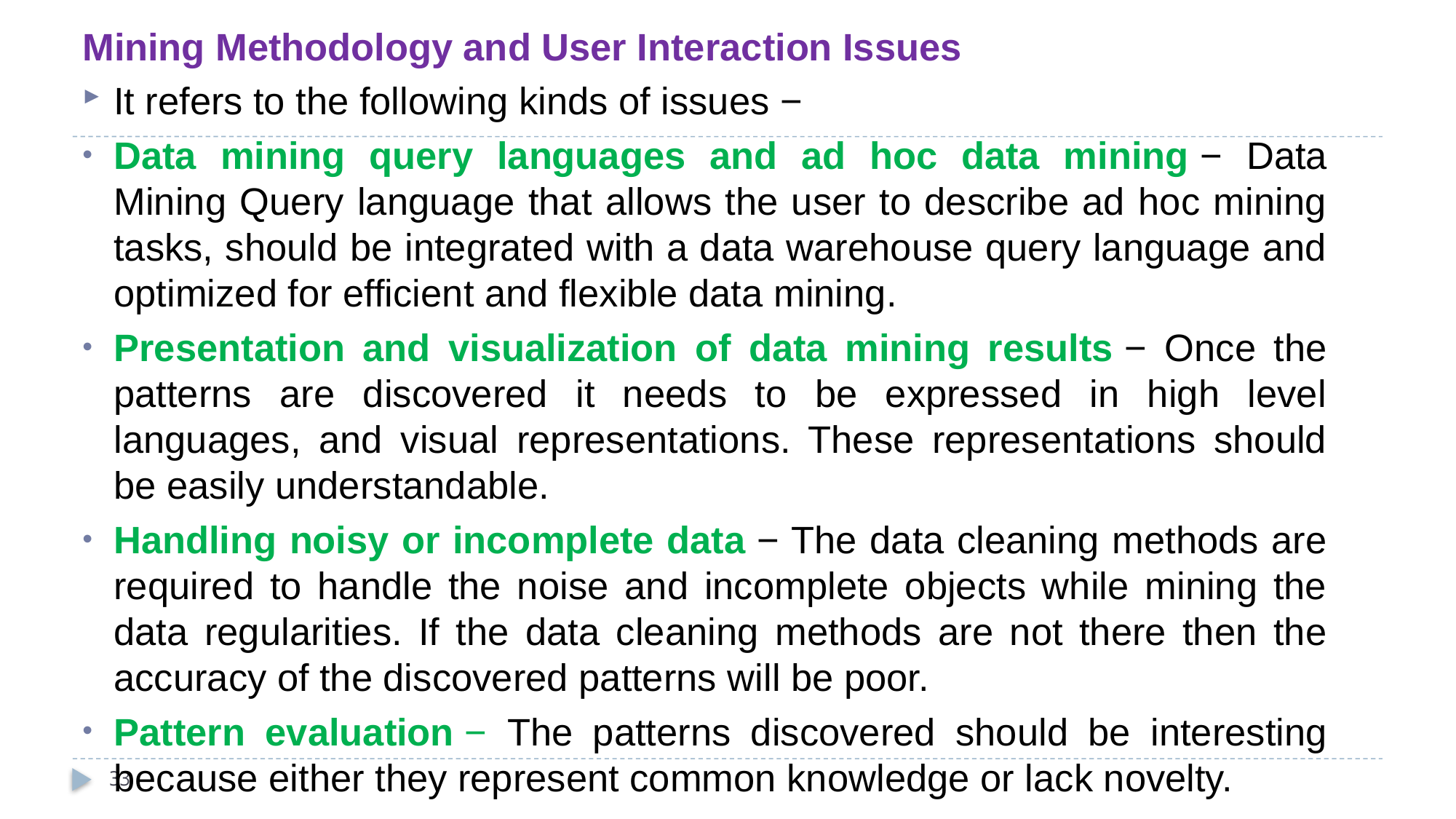

Mining Methodology and User Interaction Issues
It refers to the following kinds of issues −
Data mining query languages and ad hoc data mining − Data Mining Query language that allows the user to describe ad hoc mining tasks, should be integrated with a data warehouse query language and optimized for efficient and flexible data mining.
Presentation and visualization of data mining results − Once the patterns are discovered it needs to be expressed in high level languages, and visual representations. These representations should be easily understandable.
Handling noisy or incomplete data − The data cleaning methods are required to handle the noise and incomplete objects while mining the data regularities. If the data cleaning methods are not there then the accuracy of the discovered patterns will be poor.
Pattern evaluation − The patterns discovered should be interesting because either they represent common knowledge or lack novelty.

33